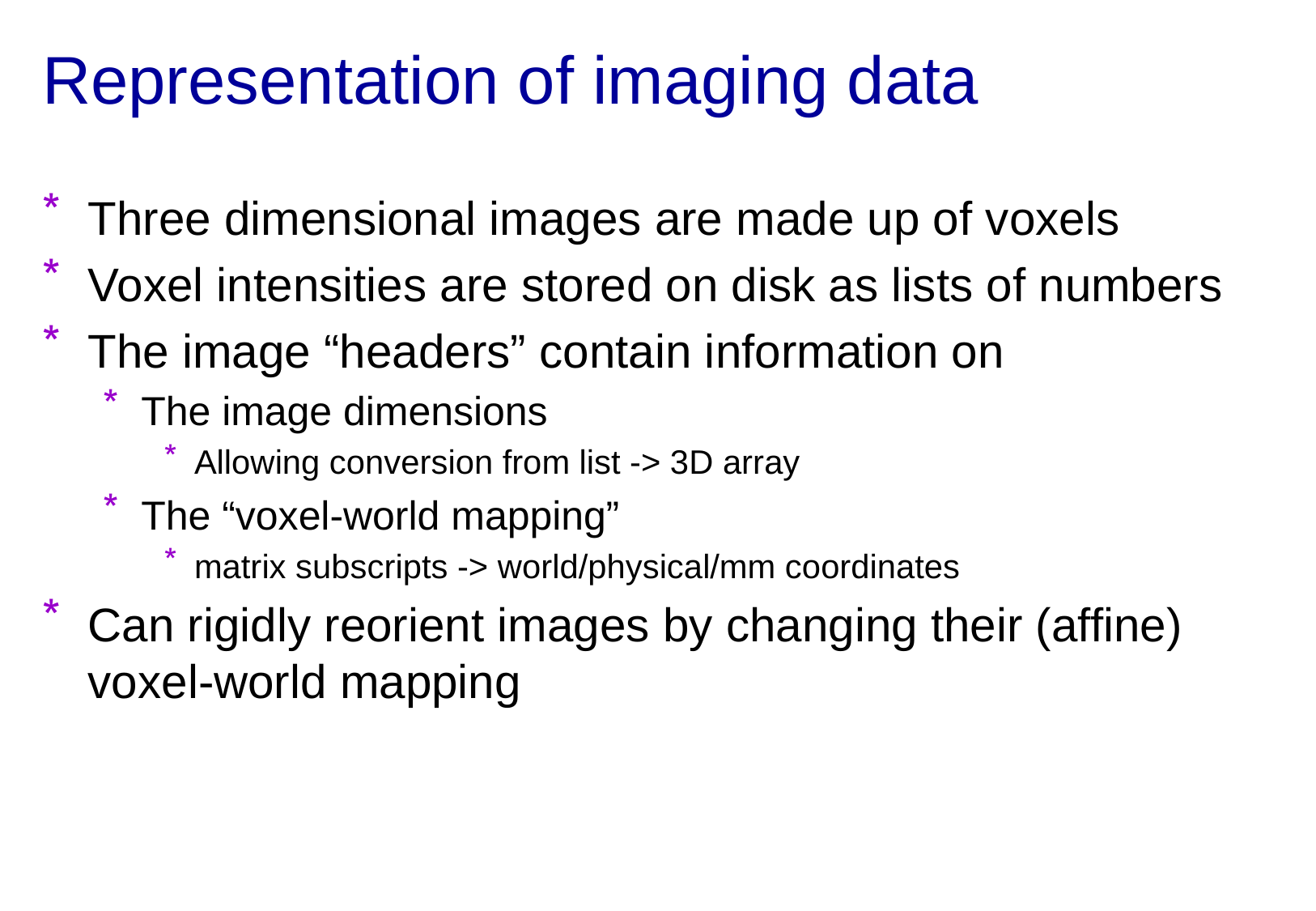

# Representation of imaging data
Three dimensional images are made up of voxels
Voxel intensities are stored on disk as lists of numbers
The image “headers” contain information on
The image dimensions
Allowing conversion from list -> 3D array
The “voxel-world mapping”
matrix subscripts -> world/physical/mm coordinates
Can rigidly reorient images by changing their (affine) voxel-world mapping